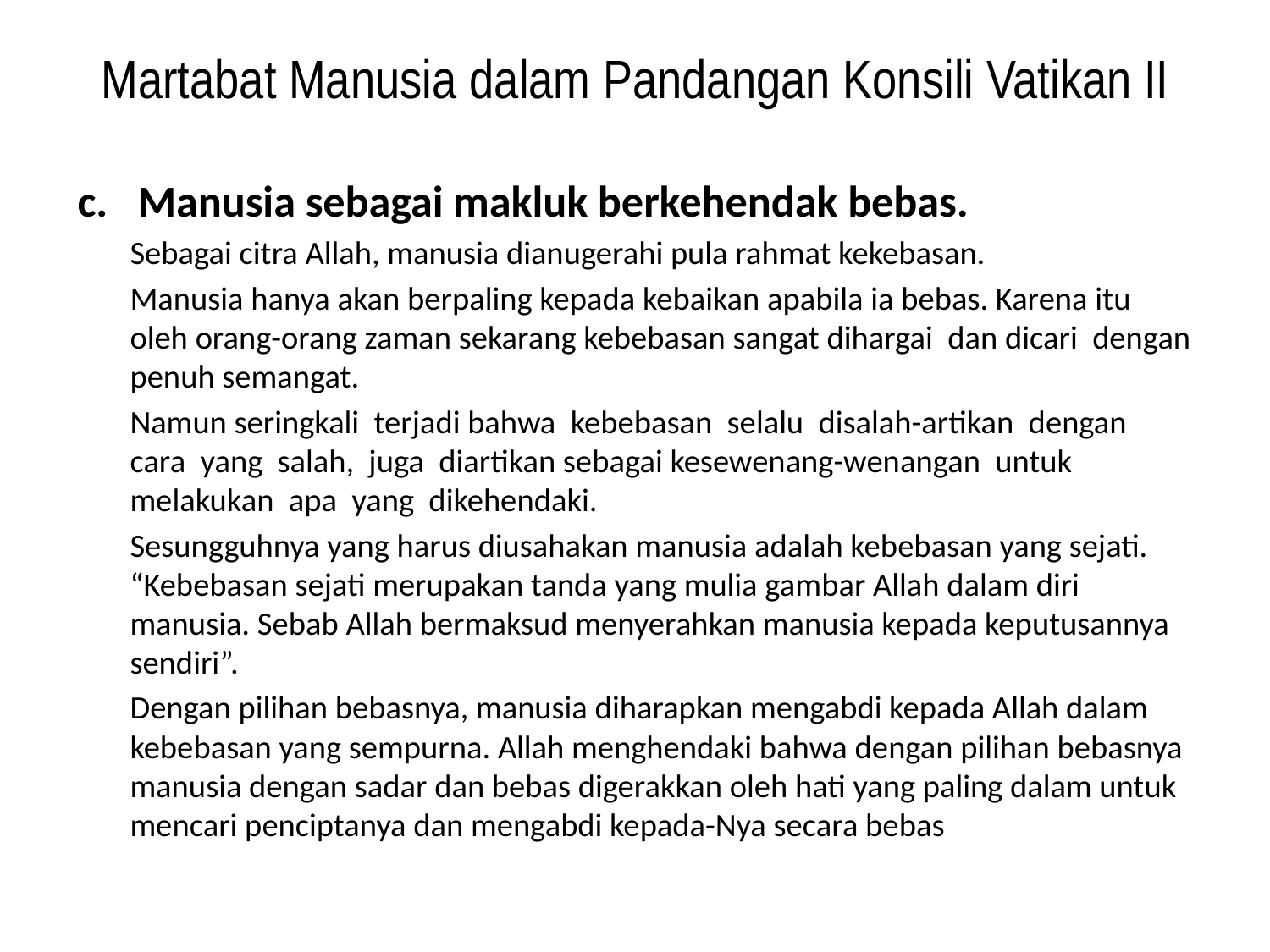

# Martabat Manusia dalam Pandangan Konsili Vatikan II
c.   Manusia sebagai makluk berkehendak bebas.
Sebagai citra Allah, manusia dianugerahi pula rahmat kekebasan.
Manusia hanya akan berpaling kepada kebaikan apabila ia bebas. Karena itu oleh orang-orang zaman sekarang kebebasan sangat dihargai  dan dicari  dengan penuh semangat.
Namun seringkali  terjadi bahwa  kebebasan  selalu  disalah-artikan  dengan  cara  yang  salah,  juga  diartikan sebagai kesewenang-wenangan  untuk  melakukan  apa  yang  dikehendaki.
Sesungguhnya yang harus diusahakan manusia adalah kebebasan yang sejati. “Kebebasan sejati merupakan tanda yang mulia gambar Allah dalam diri manusia. Sebab Allah bermaksud menyerahkan manusia kepada keputusannya sendiri”.
Dengan pilihan bebasnya, manusia diharapkan mengabdi kepada Allah dalam kebebasan yang sempurna. Allah menghendaki bahwa dengan pilihan bebasnya manusia dengan sadar dan bebas digerakkan oleh hati yang paling dalam untuk mencari penciptanya dan mengabdi kepada-Nya secara bebas